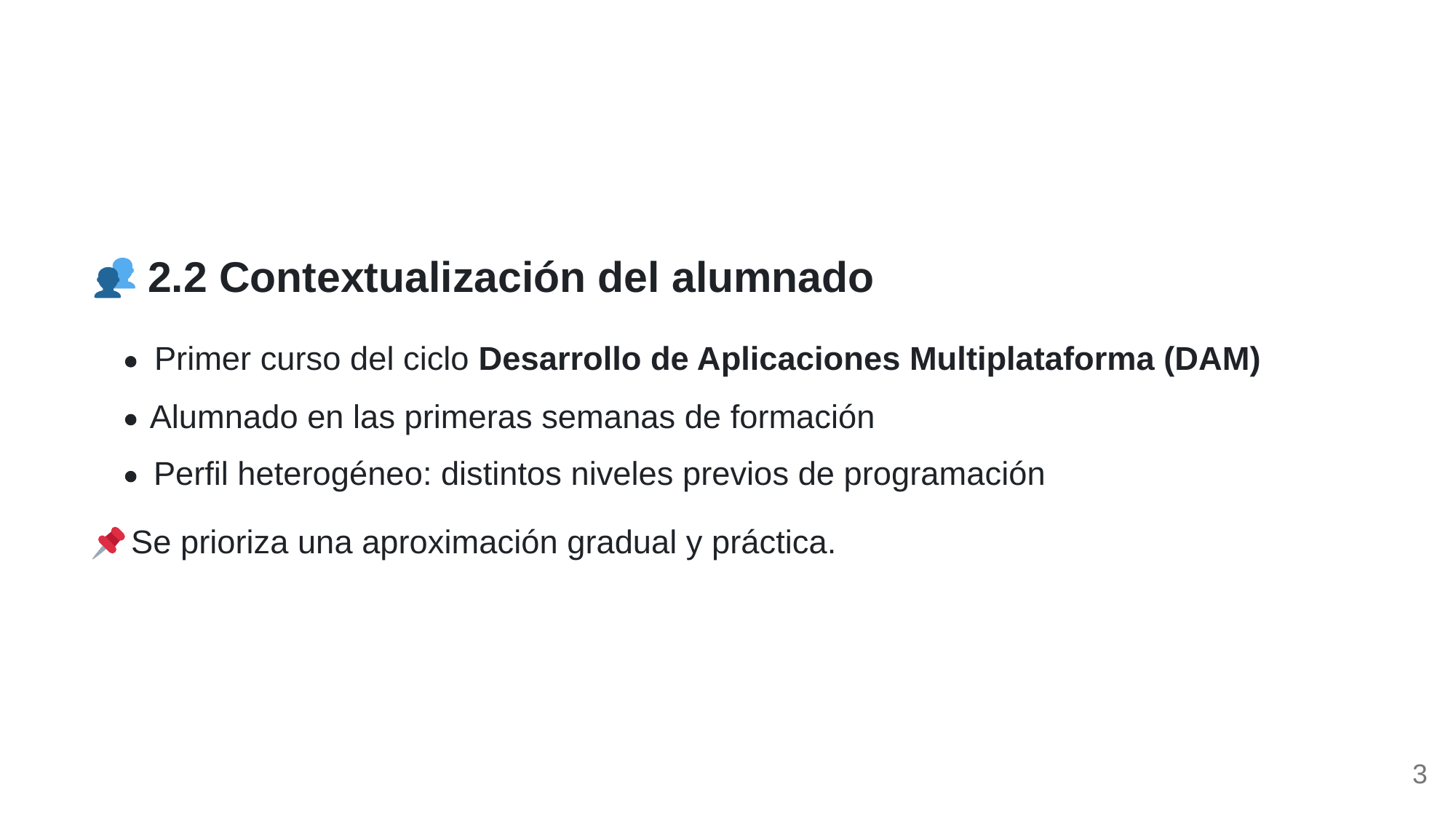

2.2 Contextualización del alumnado

Primer curso del ciclo Desarrollo de Aplicaciones Multiplataforma (DAM)

Alumnado en las primeras semanas de formación

Perfil heterogéneo: distintos niveles previos de programación

 Se prioriza una aproximación gradual y práctica.

3